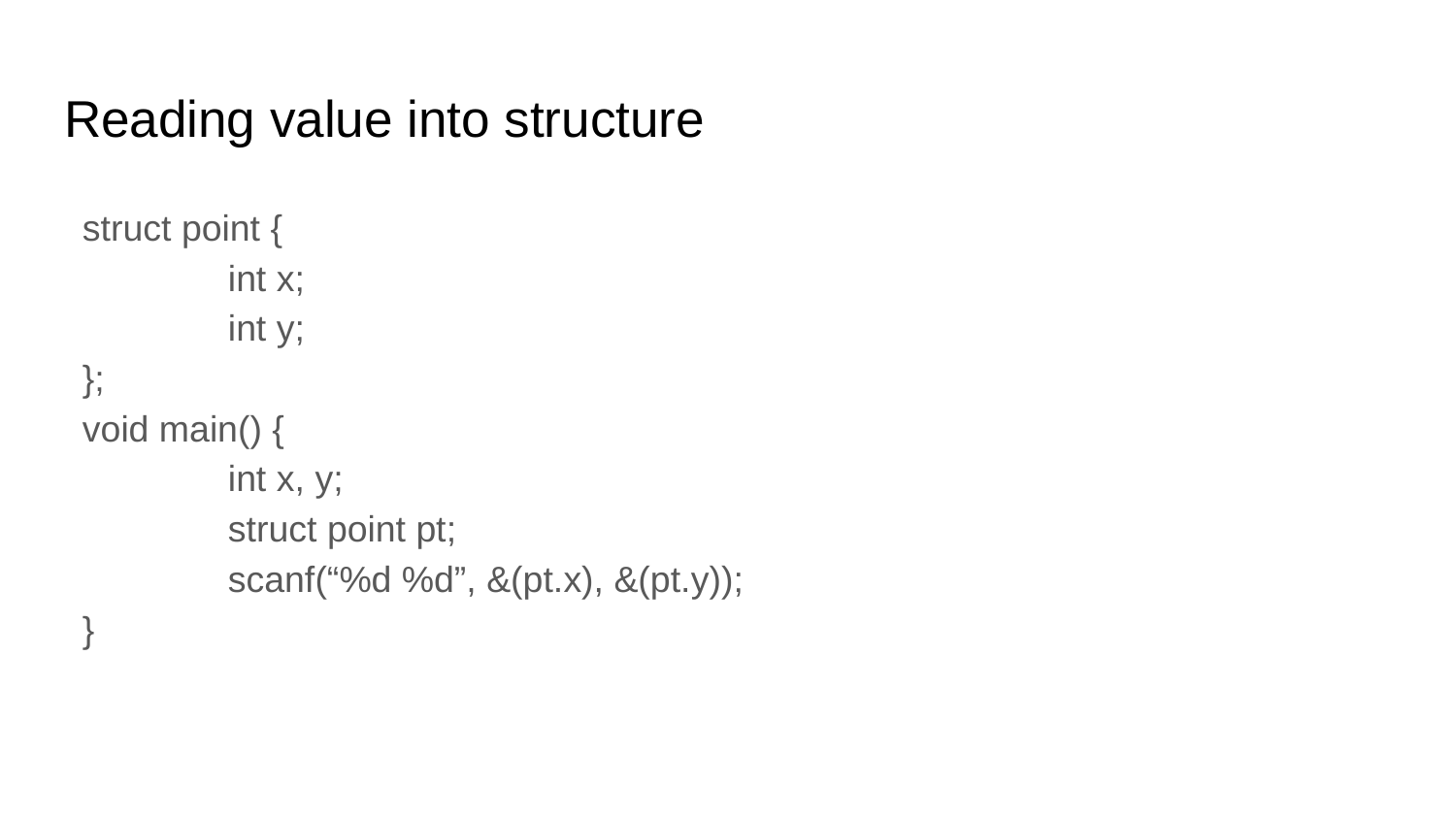

# Reading value into structure
struct point {
	int x;
	int y;
};
void main() {
	int x, y;
	struct point pt;
	scanf(“%d %d”, &(pt.x), &(pt.y));
}